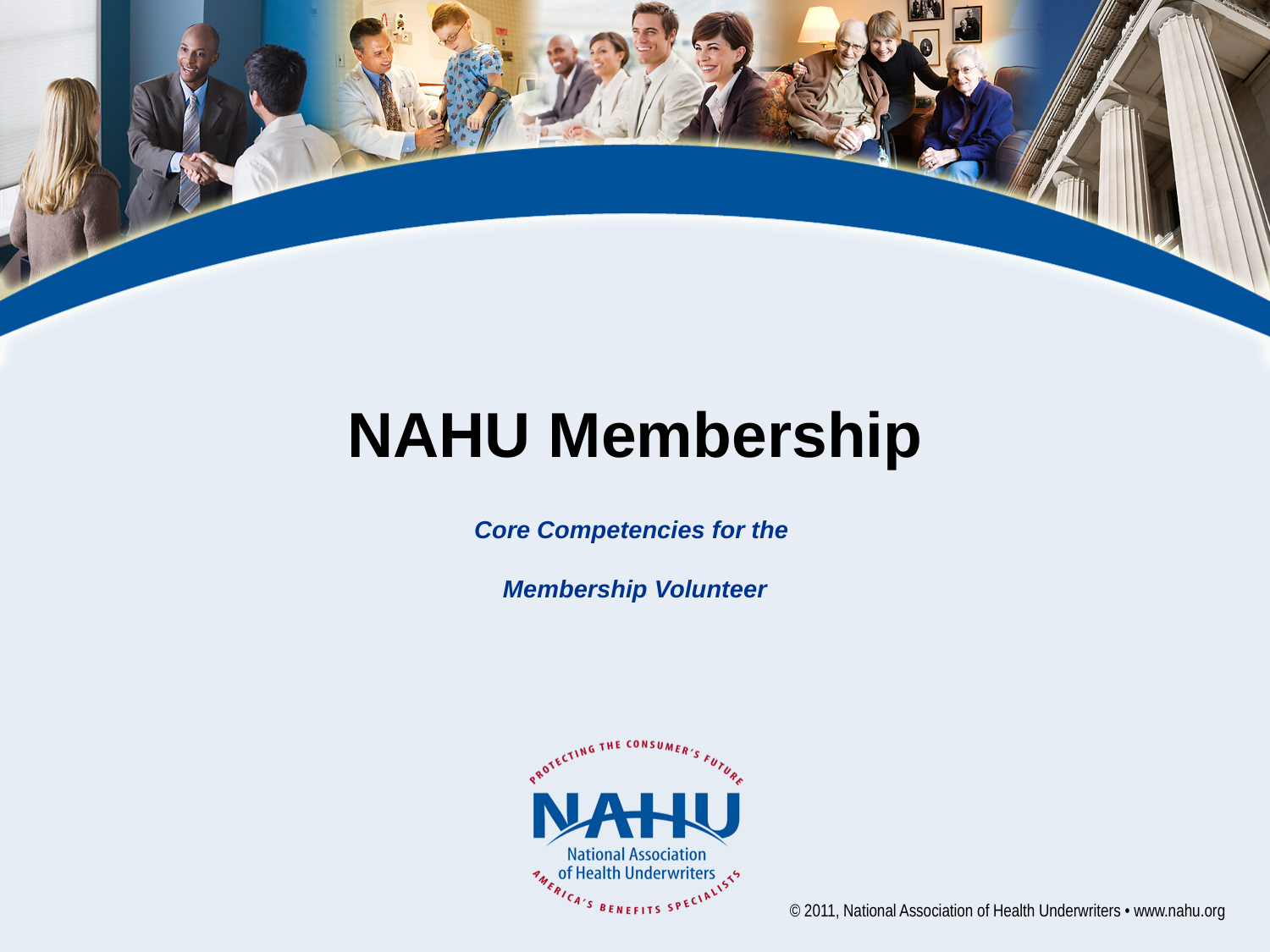

# NAHU Membership
Core Competencies for the
Membership Volunteer
© 2011, National Association of Health Underwriters • www.nahu.org